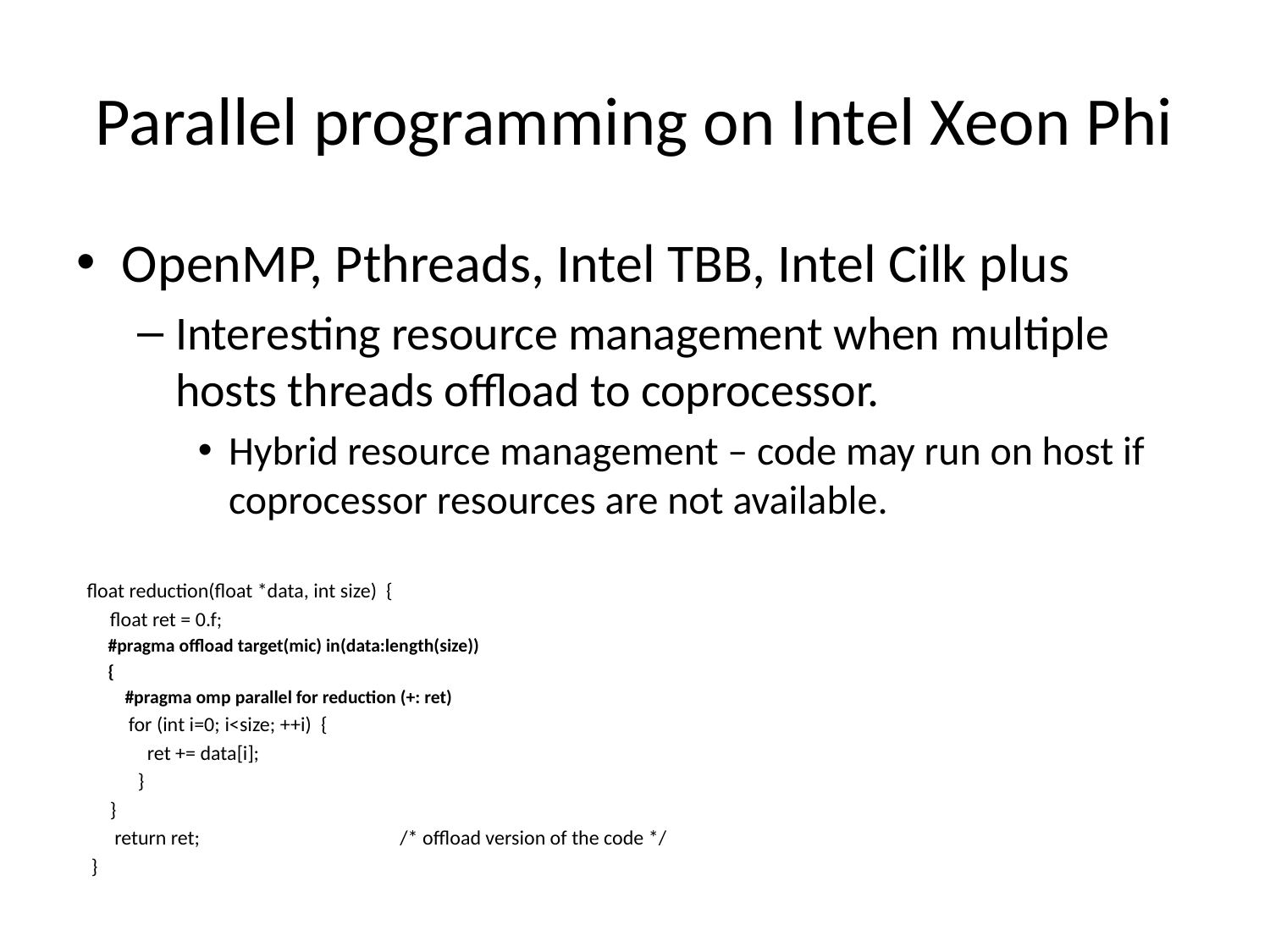

# Parallel programming on Intel Xeon Phi
OpenMP, Pthreads, Intel TBB, Intel Cilk plus
Interesting resource management when multiple hosts threads offload to coprocessor.
Hybrid resource management – code may run on host if coprocessor resources are not available.
float reduction(float *data, int size)  {
     float ret = 0.f;
     #pragma offload target(mic) in(data:length(size))
     {
         #pragma omp parallel for reduction (+: ret)
         for (int i=0; i<size; ++i)  {
             ret += data[i];
           }
     }
      return ret;                                           /* offload version of the code */
 }